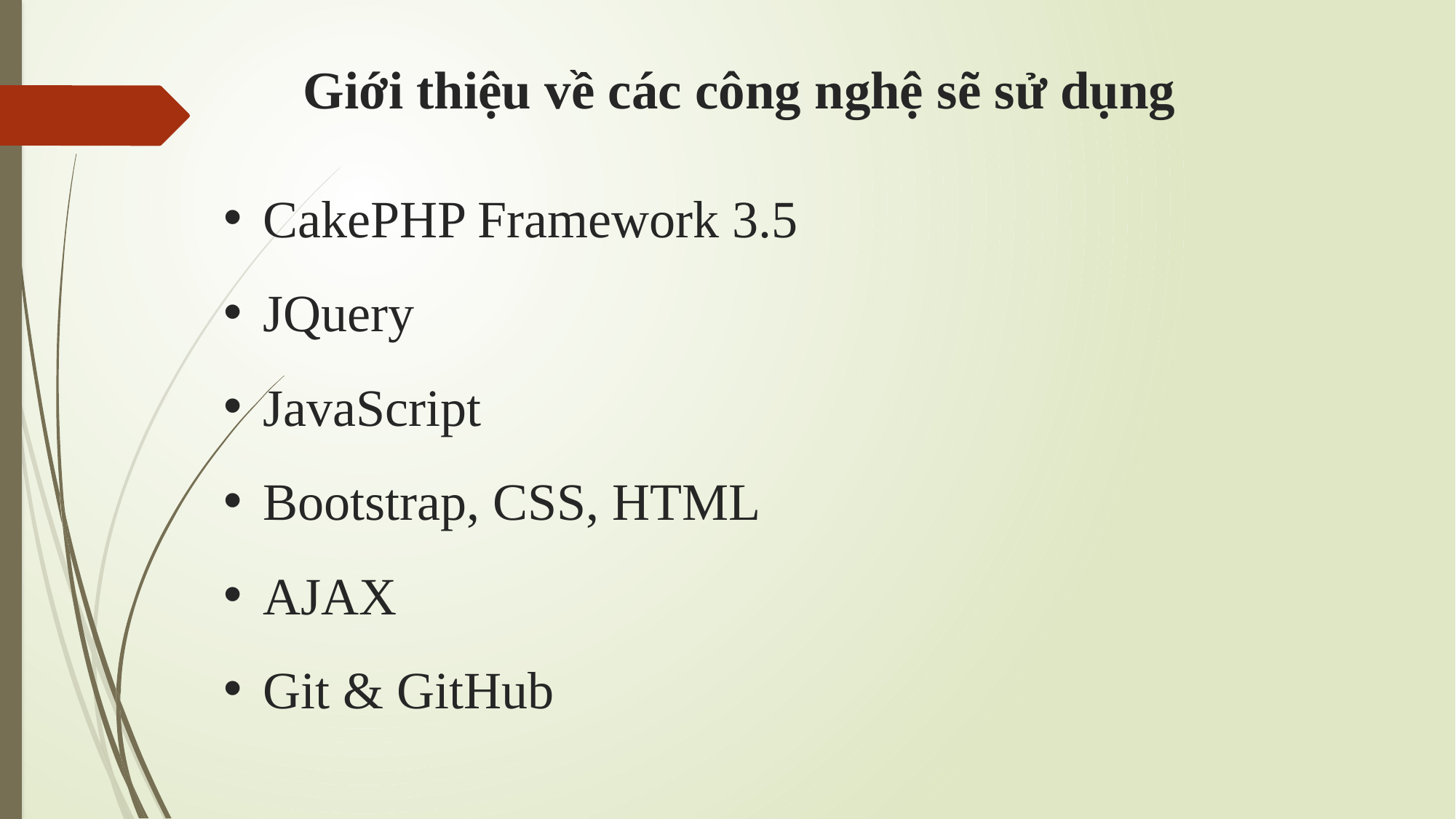

# Giới thiệu về các công nghệ sẽ sử dụng
CakePHP Framework 3.5
JQuery
JavaScript
Bootstrap, CSS, HTML
AJAX
Git & GitHub